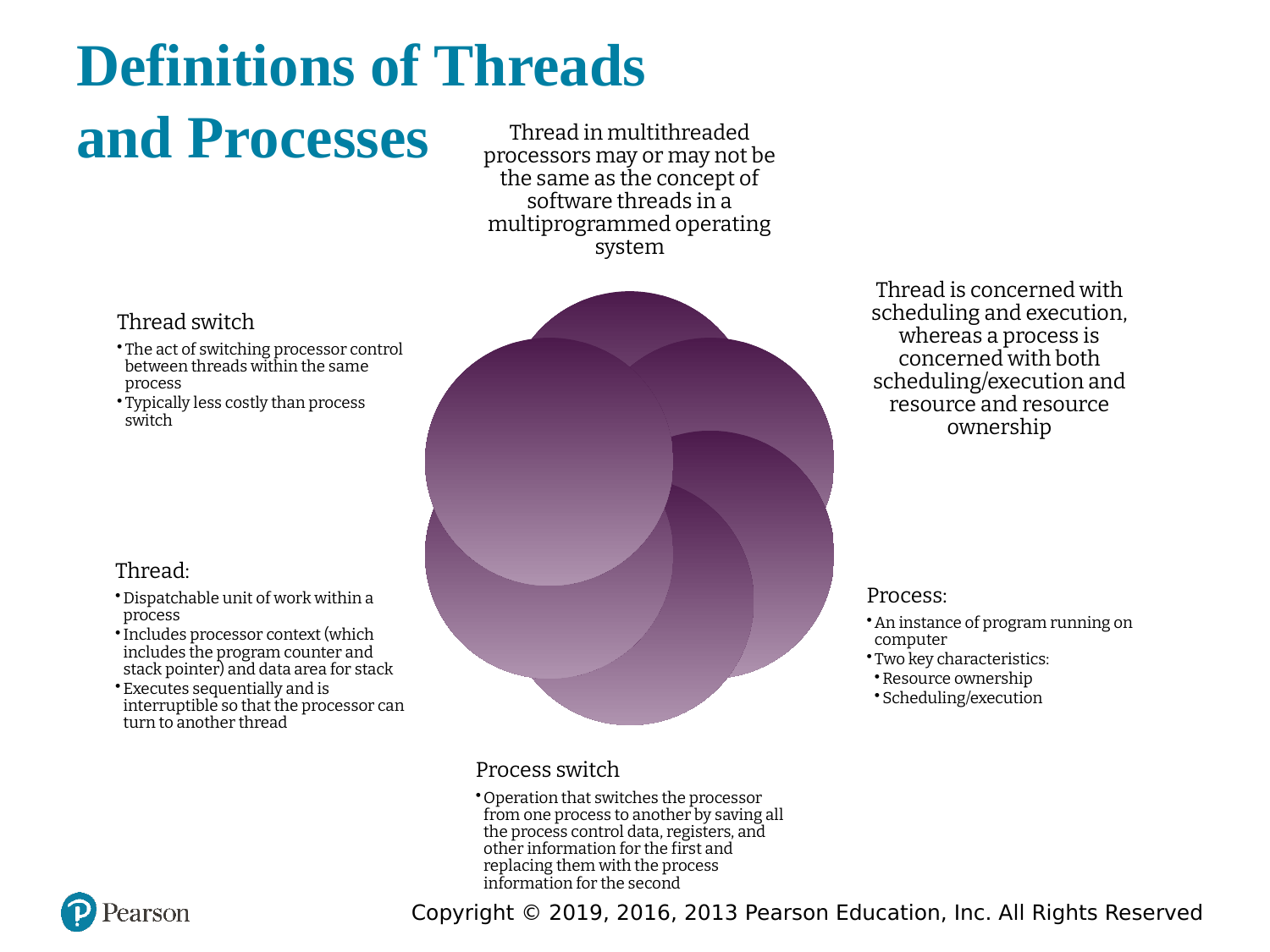

# Definitions of Threads and Processes
Thread in multithreaded processors may or may not be the same as the concept of software threads in a multiprogrammed operating system
Thread is concerned with scheduling and execution, whereas a process is concerned with both scheduling/execution and resource and resource ownership
Process:
An instance of program running on computer
Two key characteristics:
Resource ownership
Scheduling/execution
Process switch
Operation that switches the processor from one process to another by saving all the process control data, registers, and other information for the first and replacing them with the process information for the second
Thread:
Dispatchable unit of work within a process
Includes processor context (which includes the program counter and stack pointer) and data area for stack
Executes sequentially and is interruptible so that the processor can turn to another thread
Thread switch
The act of switching processor control between threads within the same process
Typically less costly than process switch